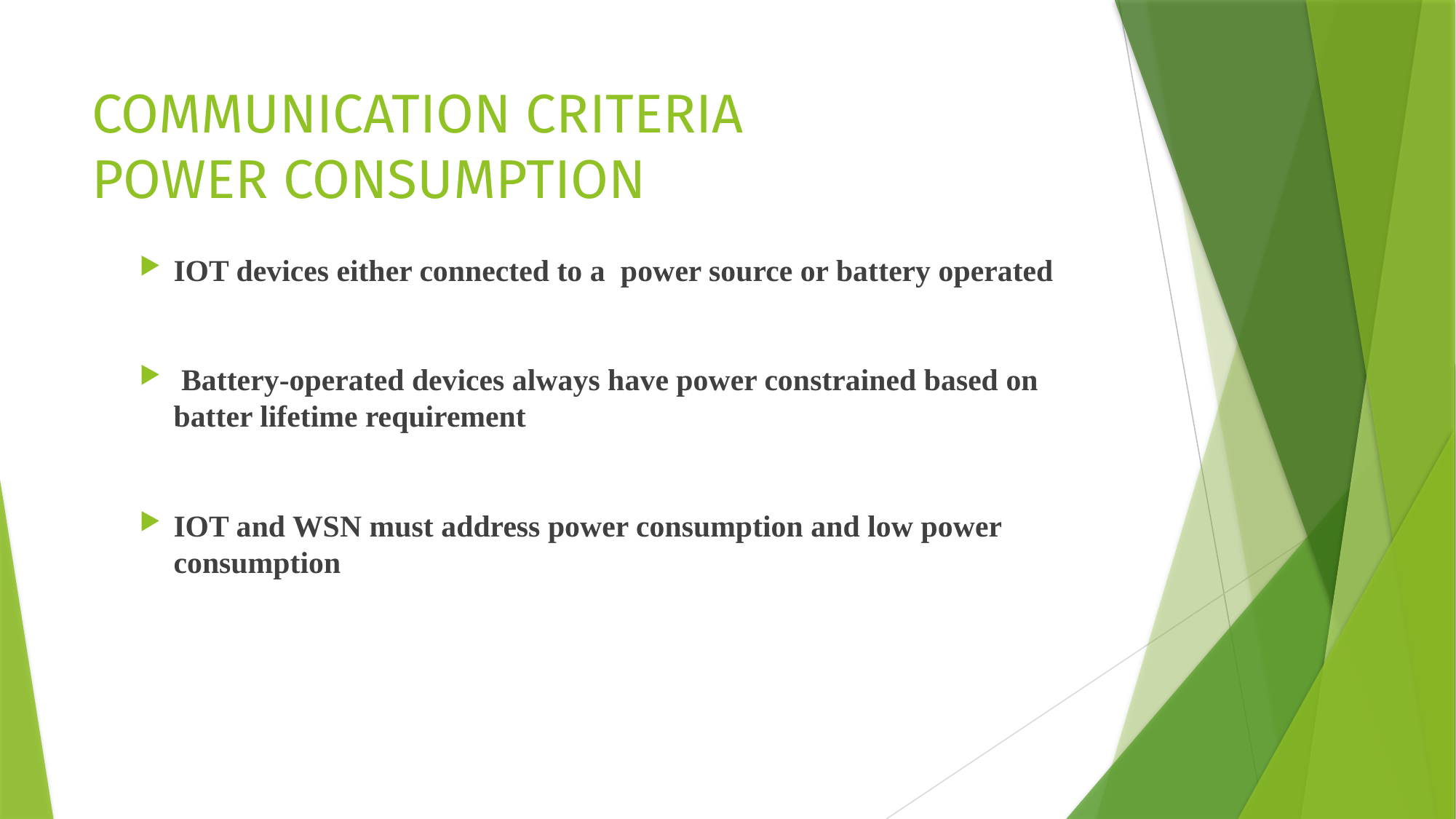

# COMMUNICATION CRITERIA POWER CONSUMPTION
IOT devices either connected to a  power source or battery operated

 Battery-operated devices always have power constrained based on batter lifetime requirement

IOT and WSN must address power consumption and low power consumption